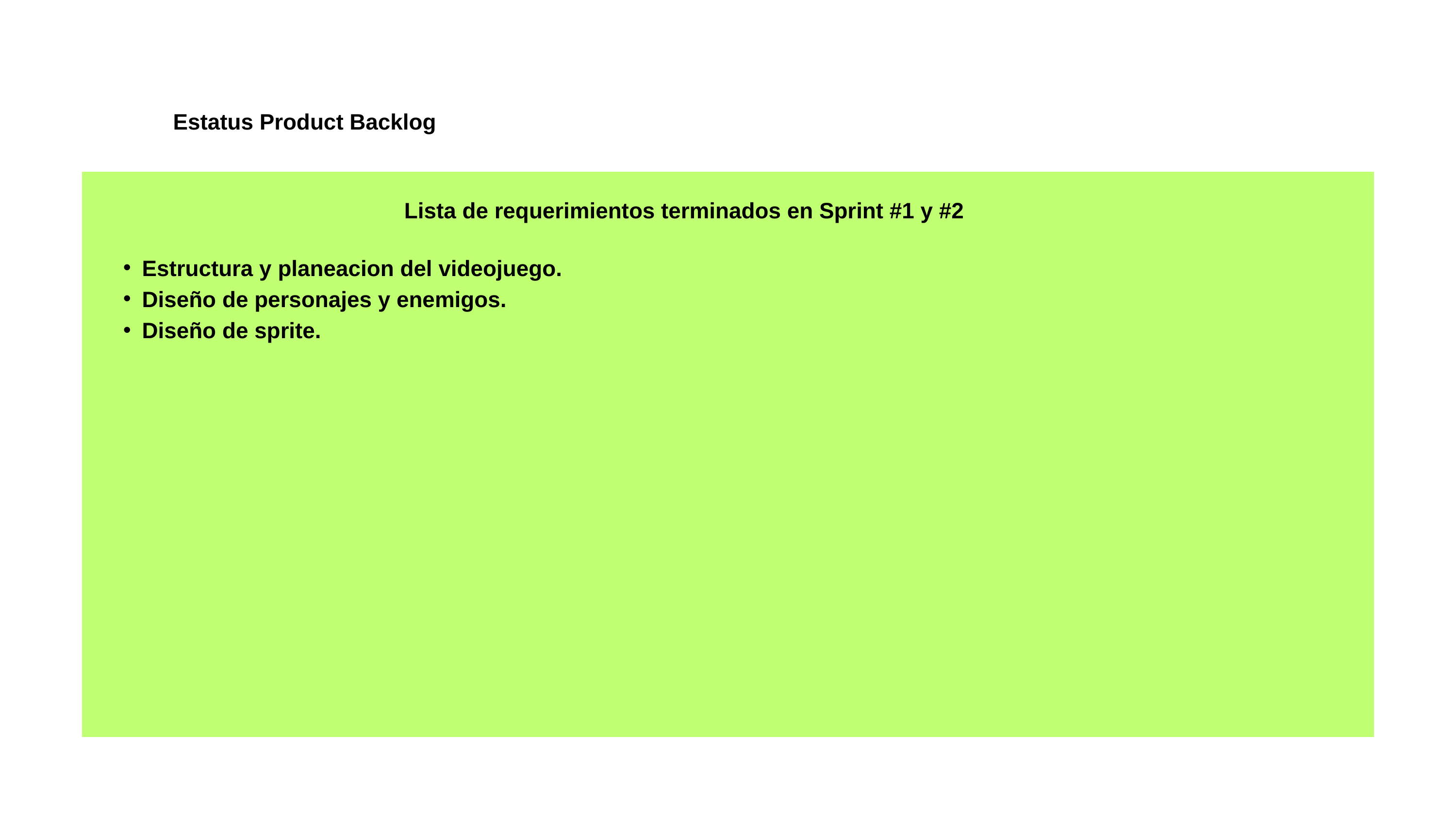

Estatus Product Backlog

Lista de requerimientos terminados en Sprint #1 y #2

Estructura y planeacion del videojuego.
Diseño de personajes y enemigos.
Diseño de sprite.